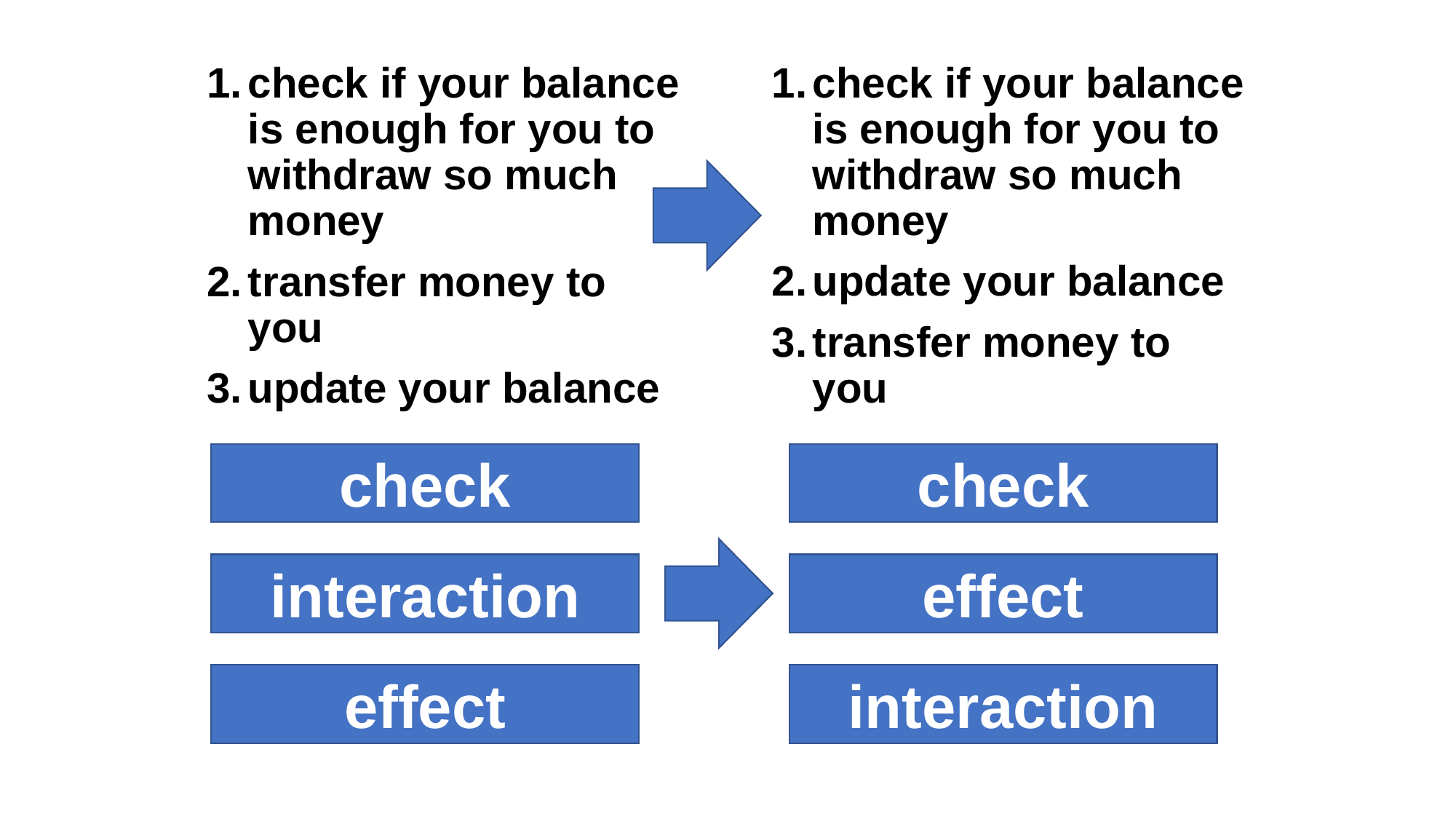

check if your balance is enough for you to withdraw so much money
transfer money to you
update your balance
check if your balance is enough for you to withdraw so much money
update your balance
transfer money to you

check
check

interaction
effect
effect
interaction